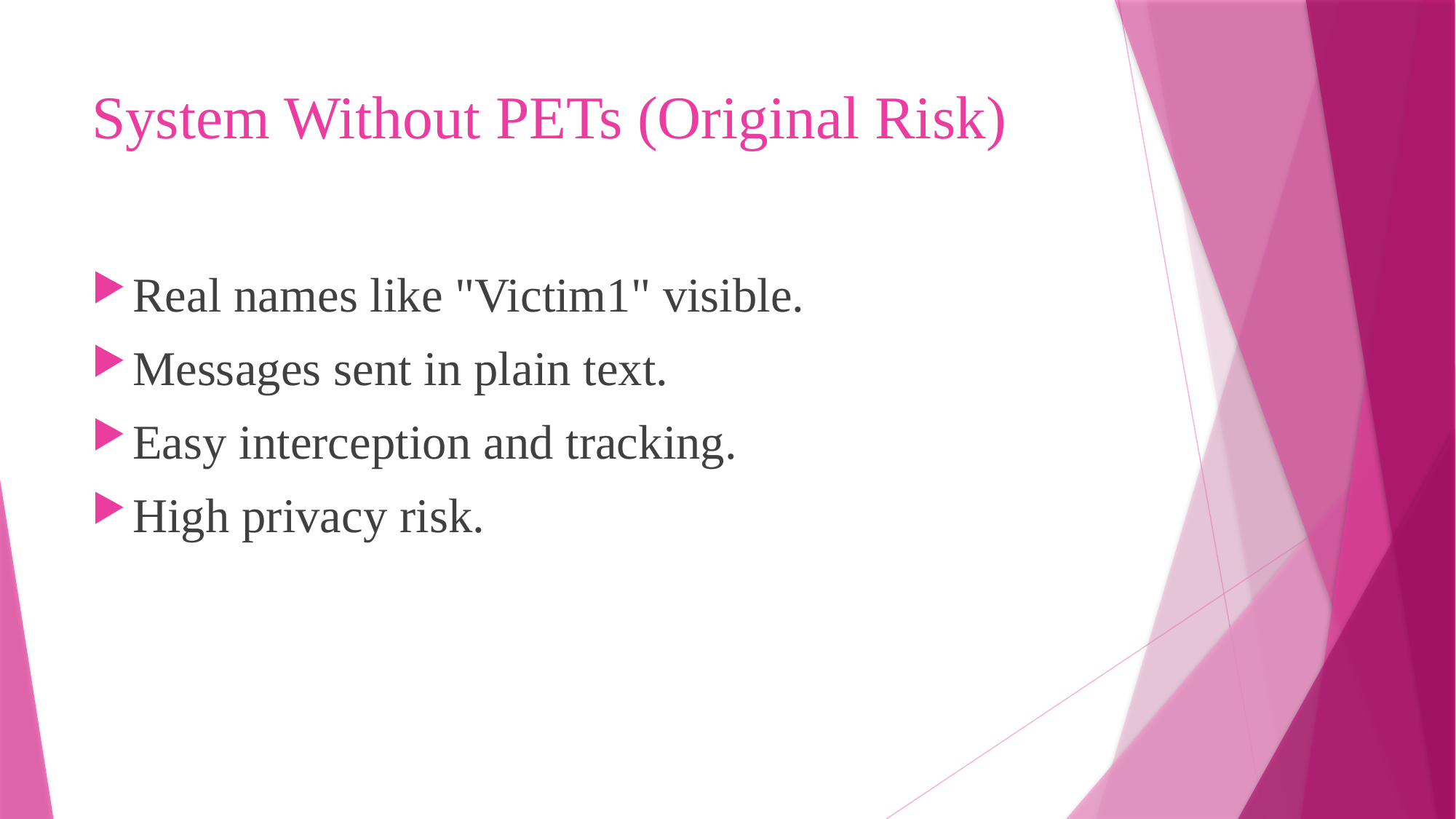

# System Without PETs (Original Risk)
Real names like "Victim1" visible.
Messages sent in plain text.
Easy interception and tracking.
High privacy risk.